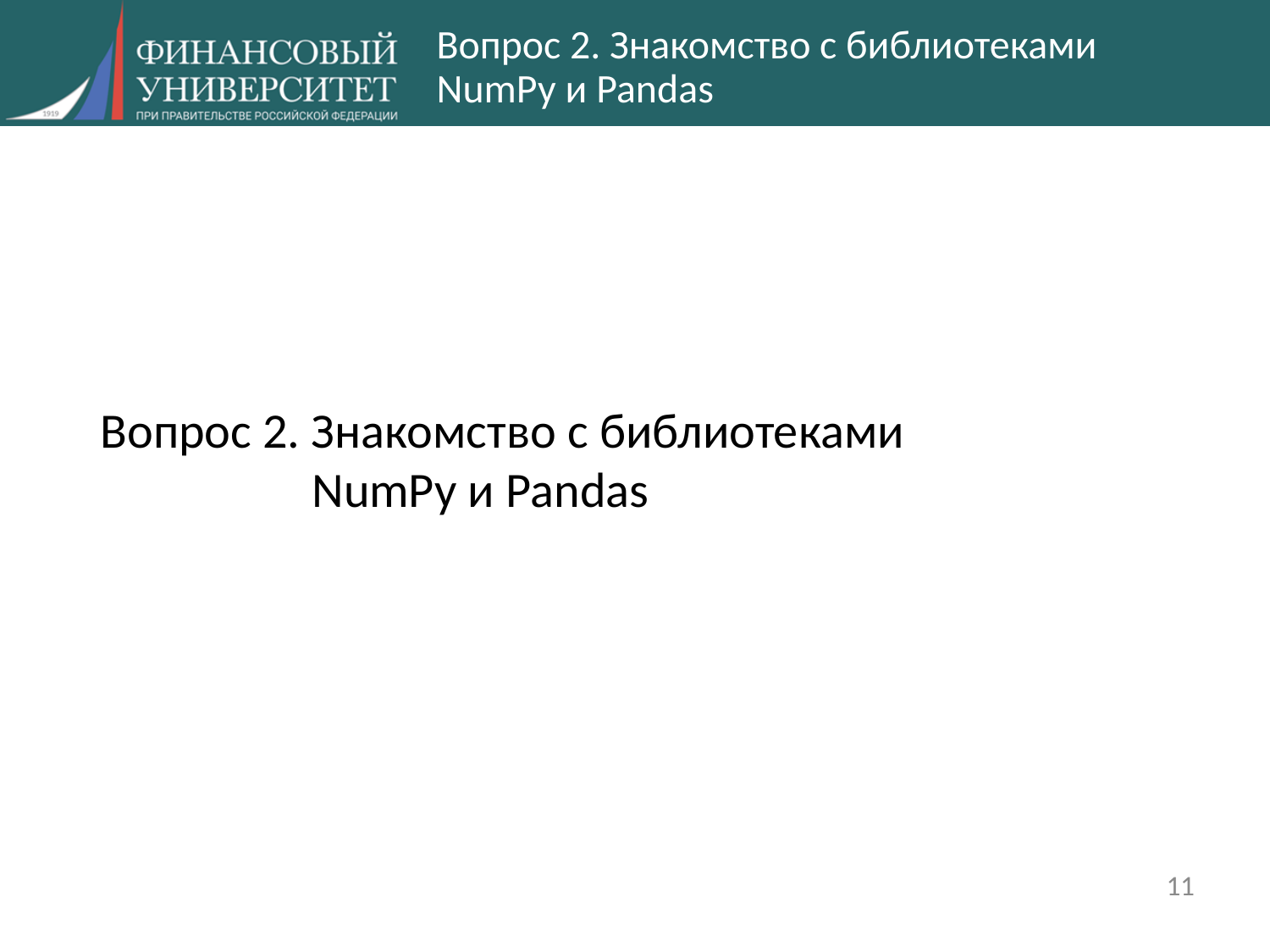

Вопрос 2. Знакомство с библиотеками NumPy и Pandas
Вопрос 2. Знакомство с библиотеками
NumPy и Pandas

11